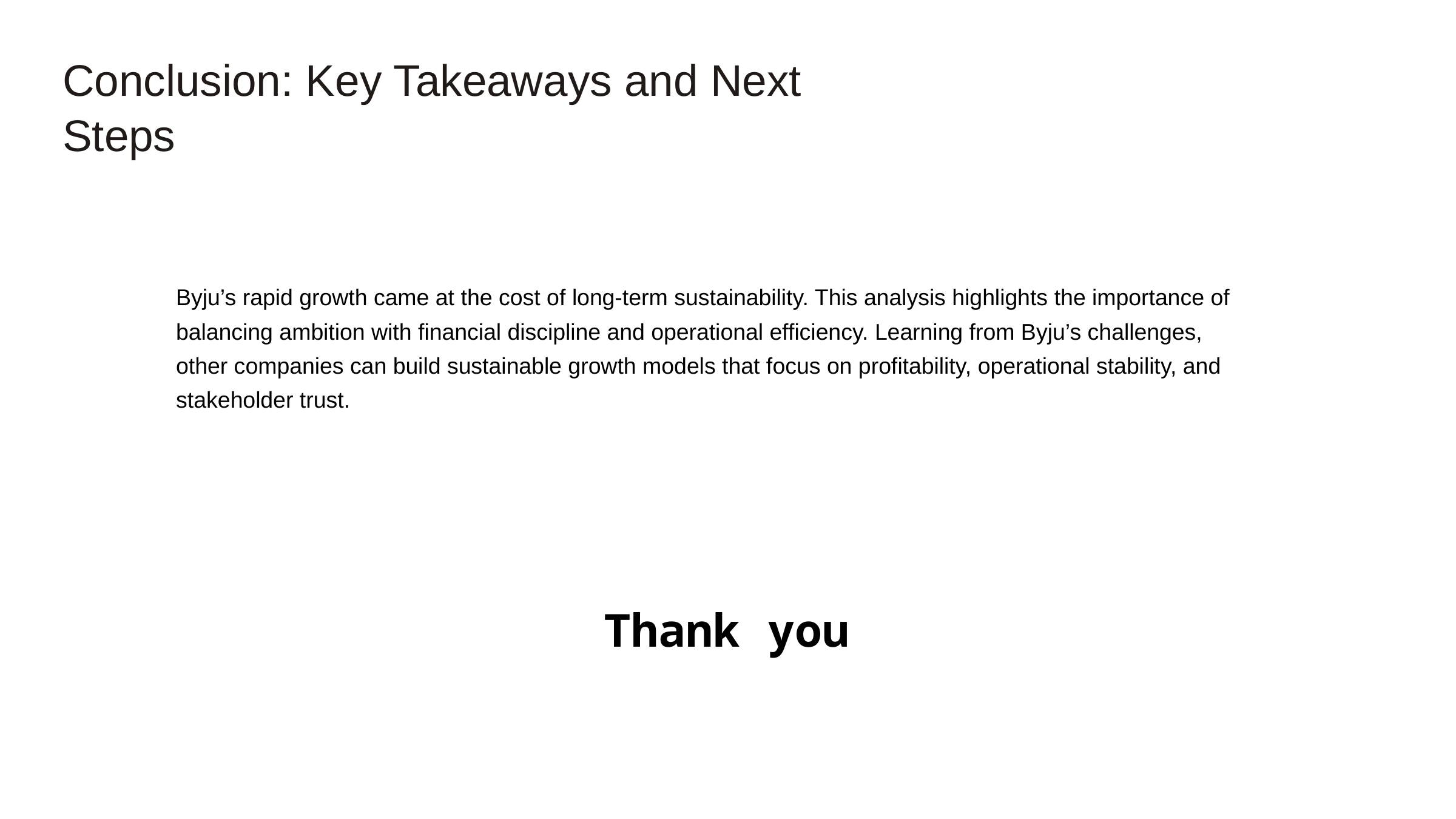

Conclusion: Key Takeaways and Next Steps
Byju’s rapid growth came at the cost of long-term sustainability. This analysis highlights the importance of balancing ambition with financial discipline and operational efficiency. Learning from Byju’s challenges, other companies can build sustainable growth models that focus on profitability, operational stability, and stakeholder trust.
Thank you